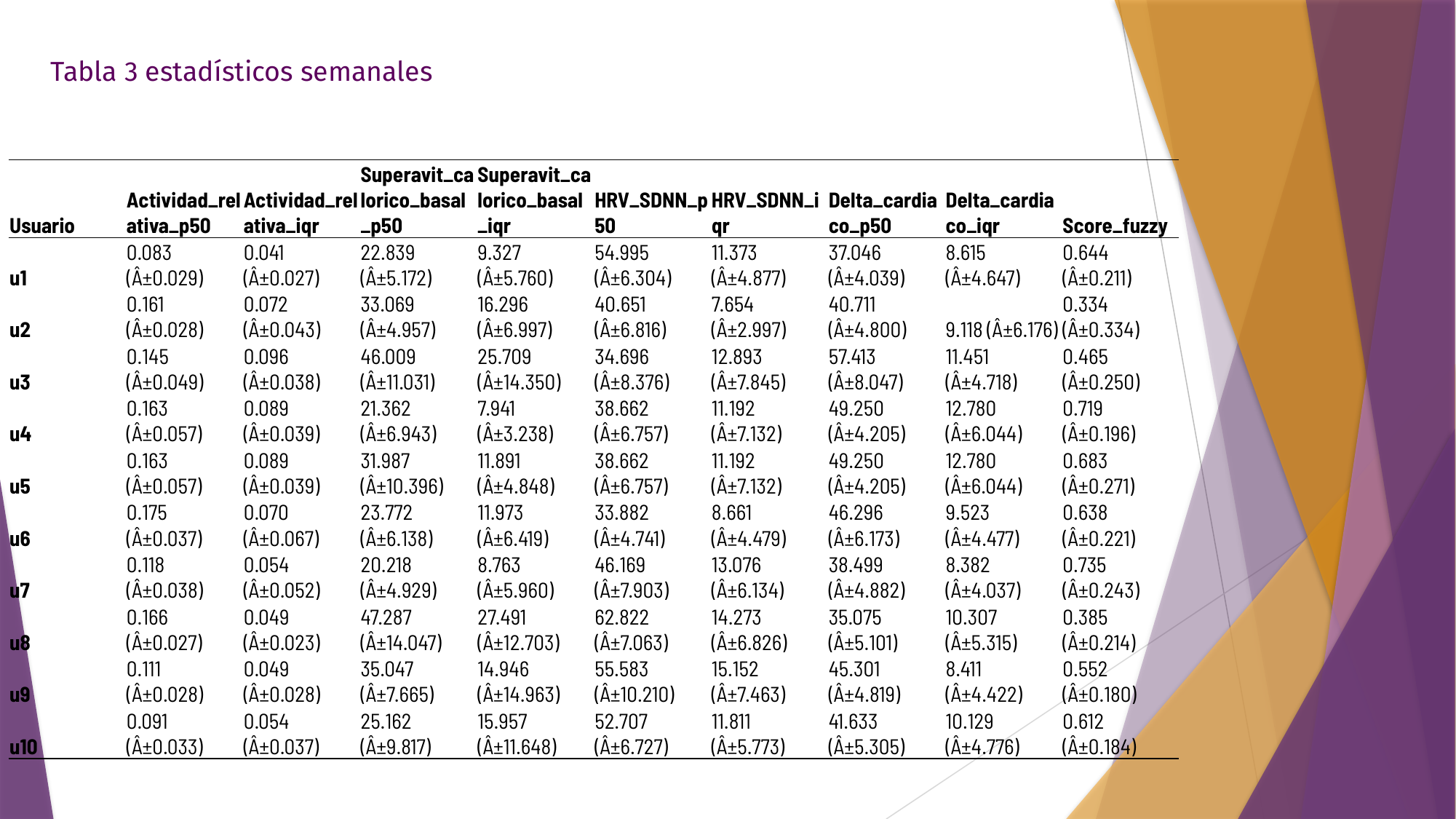

Tabla 3 estadísticos semanales

| Usuario | Actividad\_relativa\_p50 | Actividad\_relativa\_iqr | Superavit\_calorico\_basal\_p50 | Superavit\_calorico\_basal\_iqr | HRV\_SDNN\_p50 | HRV\_SDNN\_iqr | Delta\_cardiaco\_p50 | Delta\_cardiaco\_iqr | Score\_fuzzy |
| --- | --- | --- | --- | --- | --- | --- | --- | --- | --- |
| u1 | 0.083 (Â±0.029) | 0.041 (Â±0.027) | 22.839 (Â±5.172) | 9.327 (Â±5.760) | 54.995 (Â±6.304) | 11.373 (Â±4.877) | 37.046 (Â±4.039) | 8.615 (Â±4.647) | 0.644 (Â±0.211) |
| u2 | 0.161 (Â±0.028) | 0.072 (Â±0.043) | 33.069 (Â±4.957) | 16.296 (Â±6.997) | 40.651 (Â±6.816) | 7.654 (Â±2.997) | 40.711 (Â±4.800) | 9.118 (Â±6.176) | 0.334 (Â±0.334) |
| u3 | 0.145 (Â±0.049) | 0.096 (Â±0.038) | 46.009 (Â±11.031) | 25.709 (Â±14.350) | 34.696 (Â±8.376) | 12.893 (Â±7.845) | 57.413 (Â±8.047) | 11.451 (Â±4.718) | 0.465 (Â±0.250) |
| u4 | 0.163 (Â±0.057) | 0.089 (Â±0.039) | 21.362 (Â±6.943) | 7.941 (Â±3.238) | 38.662 (Â±6.757) | 11.192 (Â±7.132) | 49.250 (Â±4.205) | 12.780 (Â±6.044) | 0.719 (Â±0.196) |
| u5 | 0.163 (Â±0.057) | 0.089 (Â±0.039) | 31.987 (Â±10.396) | 11.891 (Â±4.848) | 38.662 (Â±6.757) | 11.192 (Â±7.132) | 49.250 (Â±4.205) | 12.780 (Â±6.044) | 0.683 (Â±0.271) |
| u6 | 0.175 (Â±0.037) | 0.070 (Â±0.067) | 23.772 (Â±6.138) | 11.973 (Â±6.419) | 33.882 (Â±4.741) | 8.661 (Â±4.479) | 46.296 (Â±6.173) | 9.523 (Â±4.477) | 0.638 (Â±0.221) |
| u7 | 0.118 (Â±0.038) | 0.054 (Â±0.052) | 20.218 (Â±4.929) | 8.763 (Â±5.960) | 46.169 (Â±7.903) | 13.076 (Â±6.134) | 38.499 (Â±4.882) | 8.382 (Â±4.037) | 0.735 (Â±0.243) |
| u8 | 0.166 (Â±0.027) | 0.049 (Â±0.023) | 47.287 (Â±14.047) | 27.491 (Â±12.703) | 62.822 (Â±7.063) | 14.273 (Â±6.826) | 35.075 (Â±5.101) | 10.307 (Â±5.315) | 0.385 (Â±0.214) |
| u9 | 0.111 (Â±0.028) | 0.049 (Â±0.028) | 35.047 (Â±7.665) | 14.946 (Â±14.963) | 55.583 (Â±10.210) | 15.152 (Â±7.463) | 45.301 (Â±4.819) | 8.411 (Â±4.422) | 0.552 (Â±0.180) |
| u10 | 0.091 (Â±0.033) | 0.054 (Â±0.037) | 25.162 (Â±9.817) | 15.957 (Â±11.648) | 52.707 (Â±6.727) | 11.811 (Â±5.773) | 41.633 (Â±5.305) | 10.129 (Â±4.776) | 0.612 (Â±0.184) |